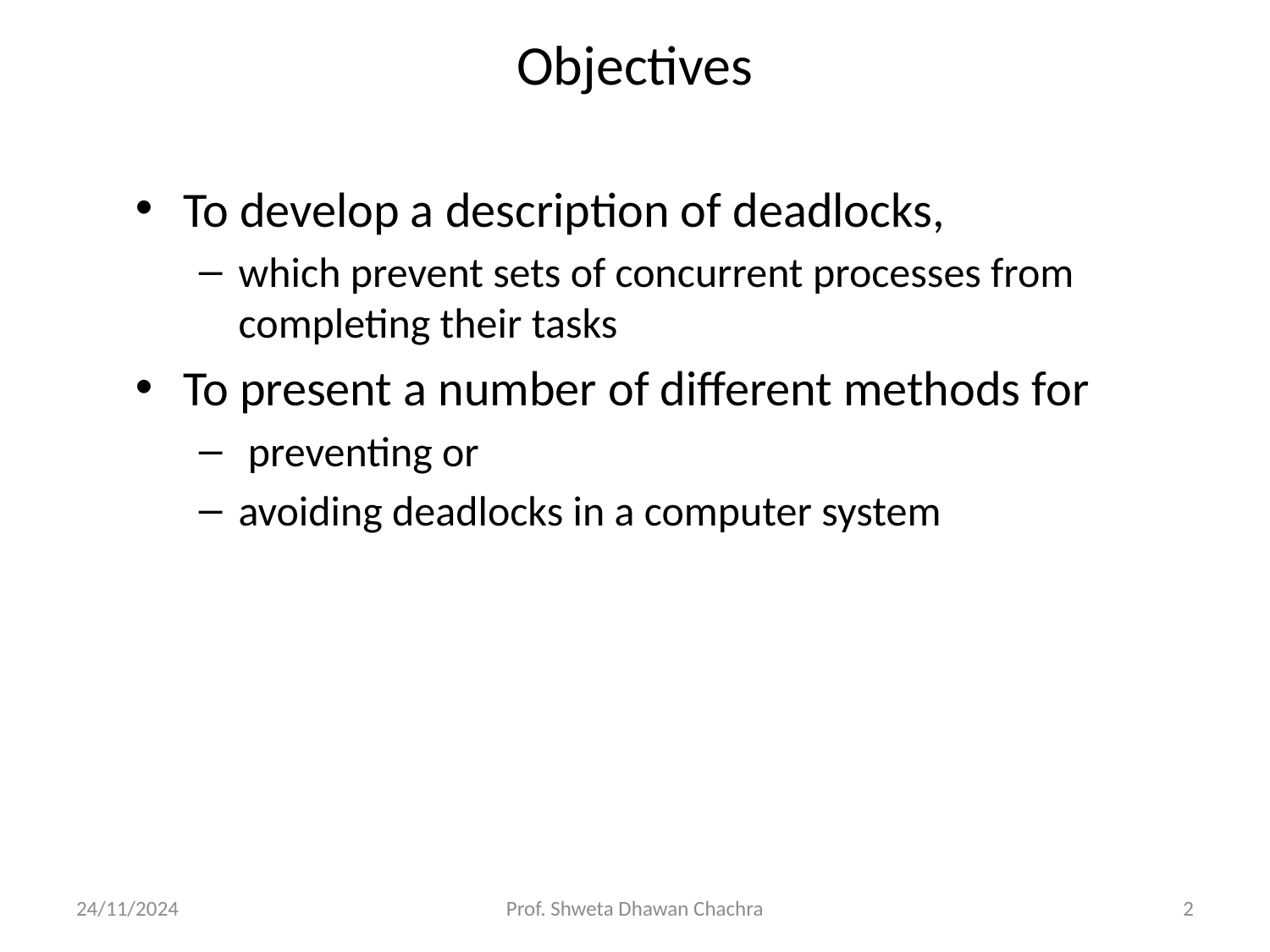

# Objectives
To develop a description of deadlocks,
which prevent sets of concurrent processes from completing their tasks
To present a number of different methods for
 preventing or
avoiding deadlocks in a computer system

24/11/2024
Prof. Shweta Dhawan Chachra
2